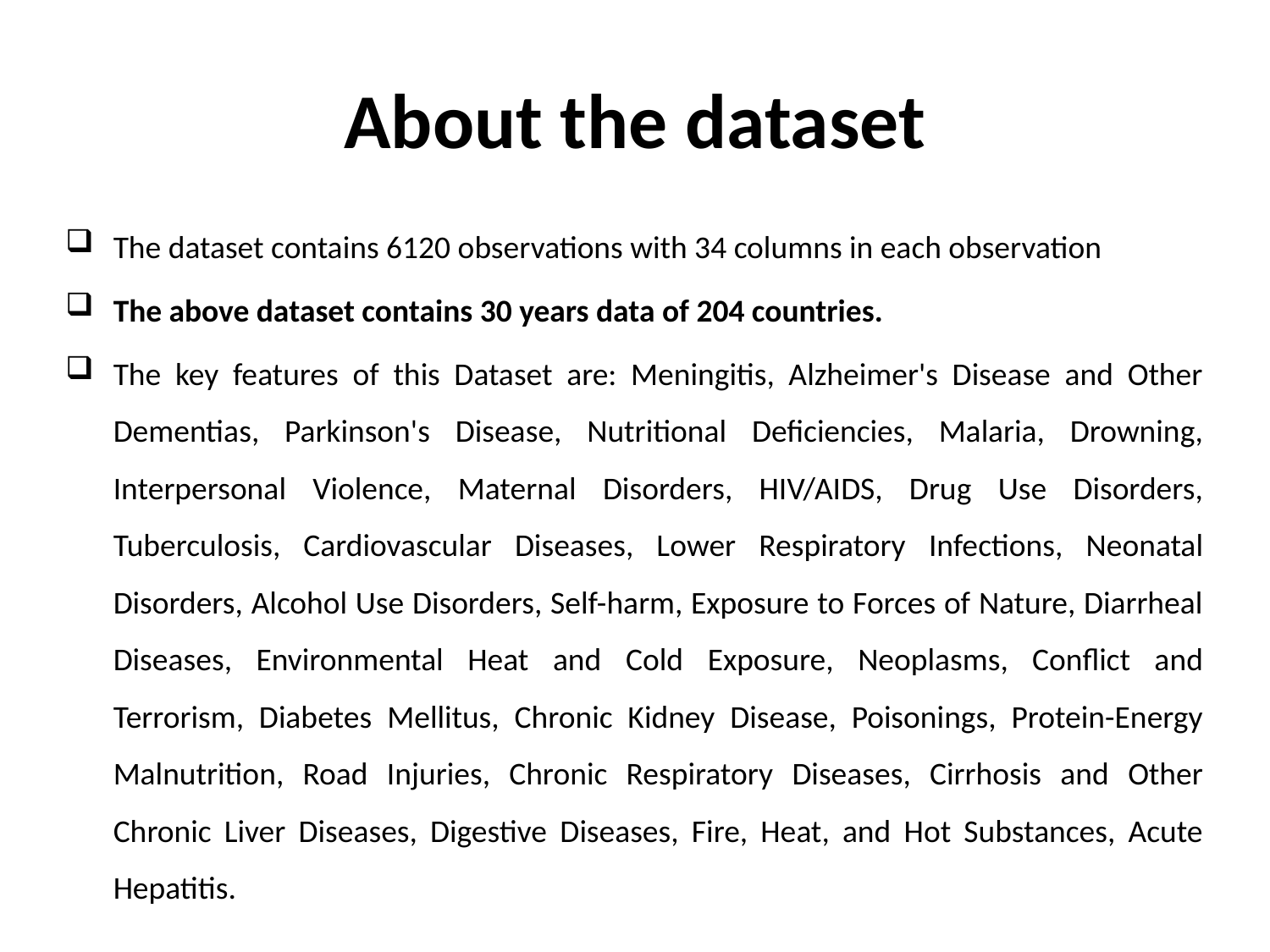

# About the dataset
The dataset contains 6120 observations with 34 columns in each observation
The above dataset contains 30 years data of 204 countries.
The key features of this Dataset are: Meningitis, Alzheimer's Disease and Other Dementias, Parkinson's Disease, Nutritional Deficiencies, Malaria, Drowning, Interpersonal Violence, Maternal Disorders, HIV/AIDS, Drug Use Disorders, Tuberculosis, Cardiovascular Diseases, Lower Respiratory Infections, Neonatal Disorders, Alcohol Use Disorders, Self-harm, Exposure to Forces of Nature, Diarrheal Diseases, Environmental Heat and Cold Exposure, Neoplasms, Conflict and Terrorism, Diabetes Mellitus, Chronic Kidney Disease, Poisonings, Protein-Energy Malnutrition, Road Injuries, Chronic Respiratory Diseases, Cirrhosis and Other Chronic Liver Diseases, Digestive Diseases, Fire, Heat, and Hot Substances, Acute Hepatitis.